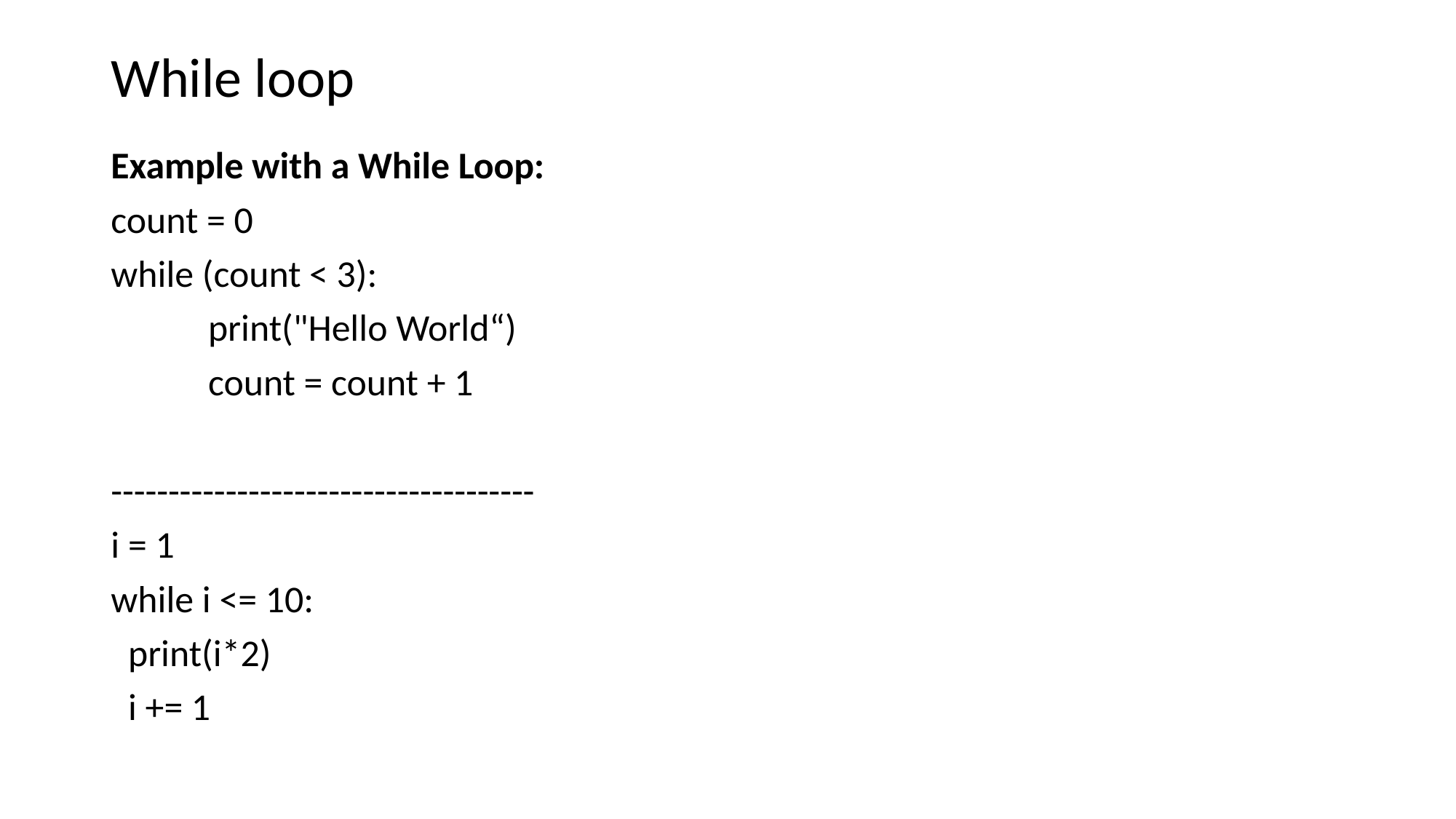

# While loop
Example with a While Loop:
count = 0
while (count < 3):
	print("Hello World“)
	count = count + 1

-------------------------------------
i = 1
while i <= 10:
  print(i*2)
  i += 1